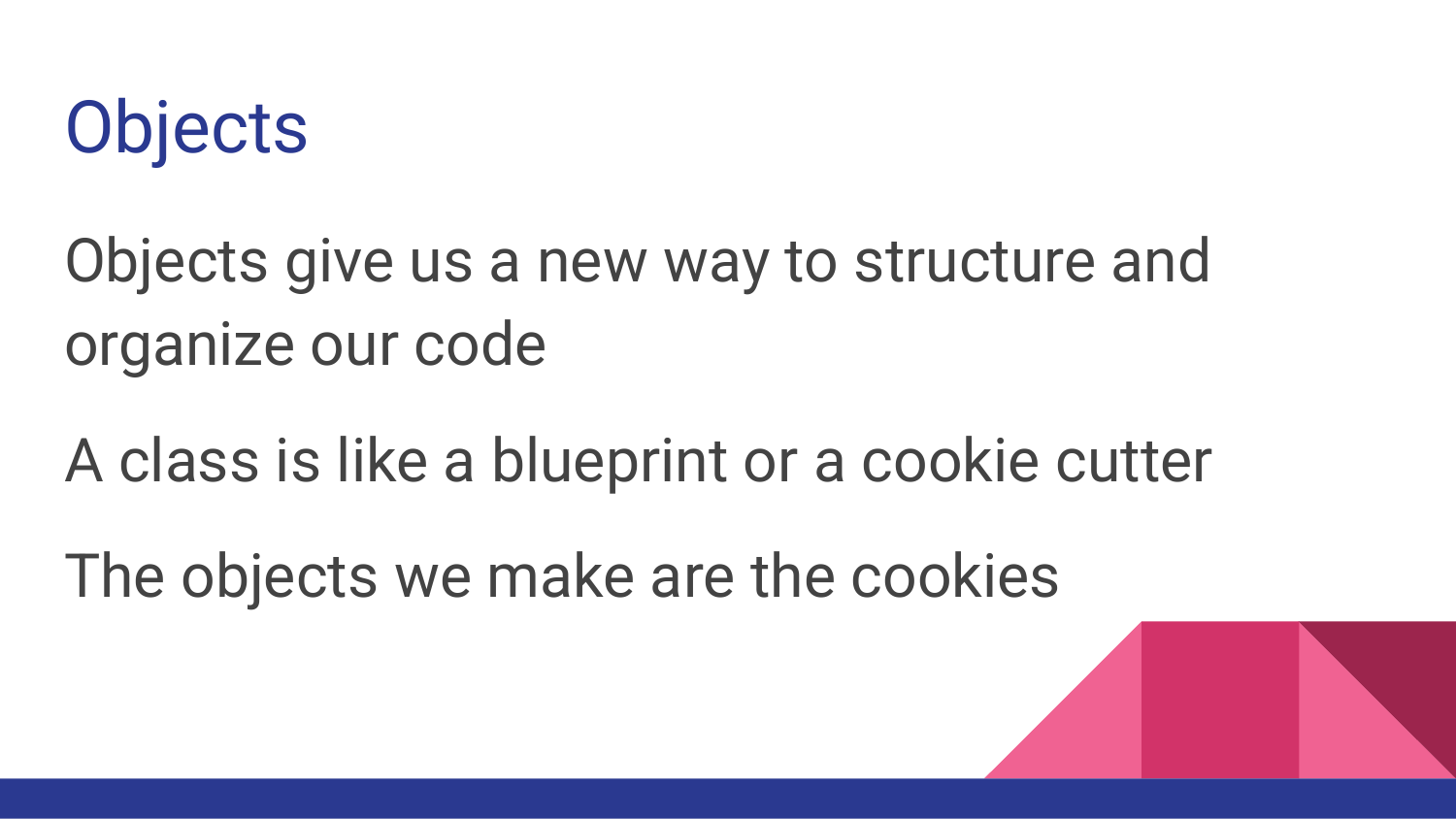

# Objects
Objects give us a new way to structure and organize our code
A class is like a blueprint or a cookie cutter
The objects we make are the cookies